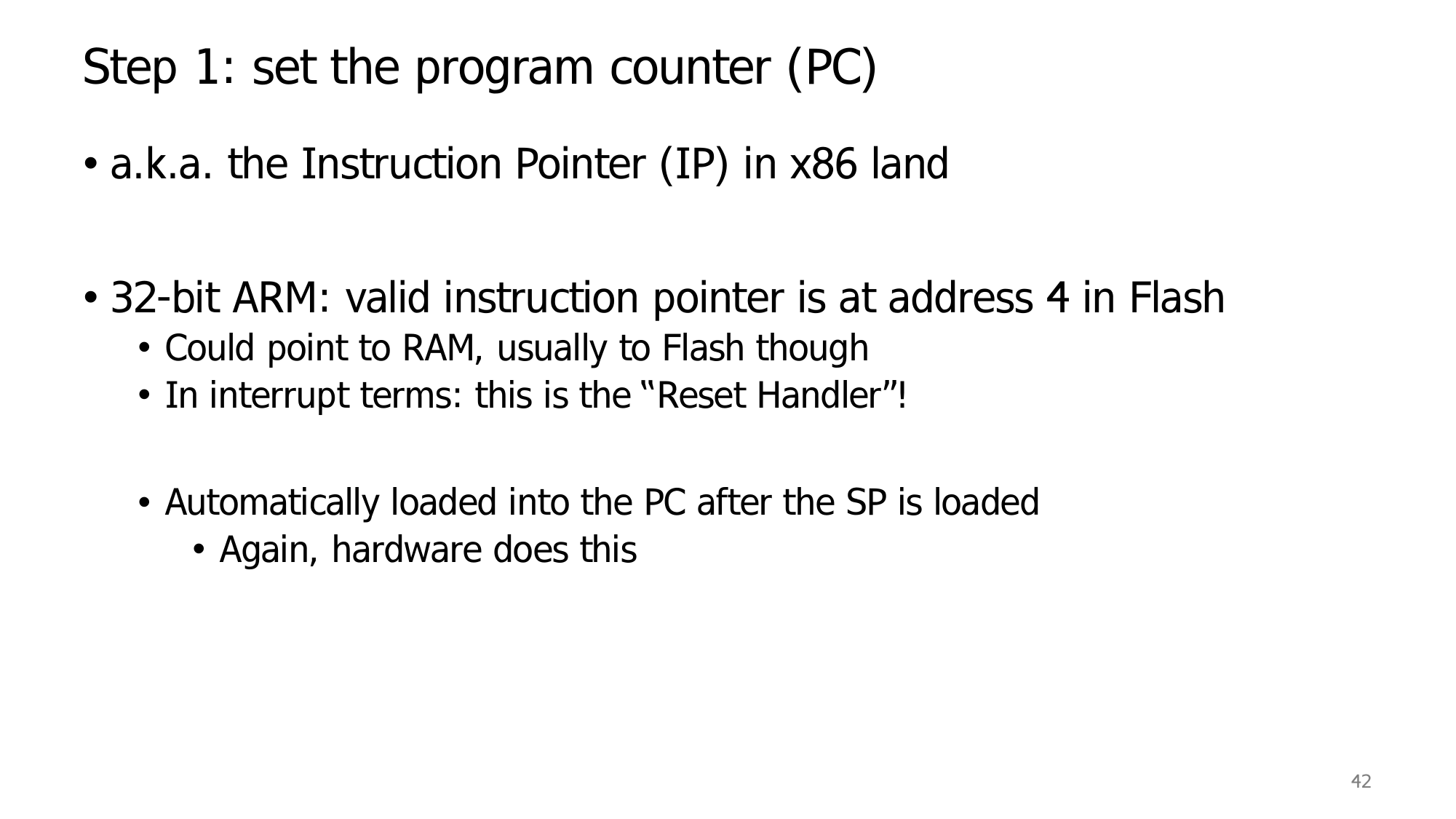

# Step 1: set the program counter (PC)
a.k.a. the Instruction Pointer (IP) in x86 land

32-bit ARM: valid instruction pointer is at address 4 in Flash
Could point to RAM, usually to Flash though
In interrupt terms: this is the “Reset Handler”!

Automatically loaded into the PC after the SP is loaded
Again, hardware does this
42